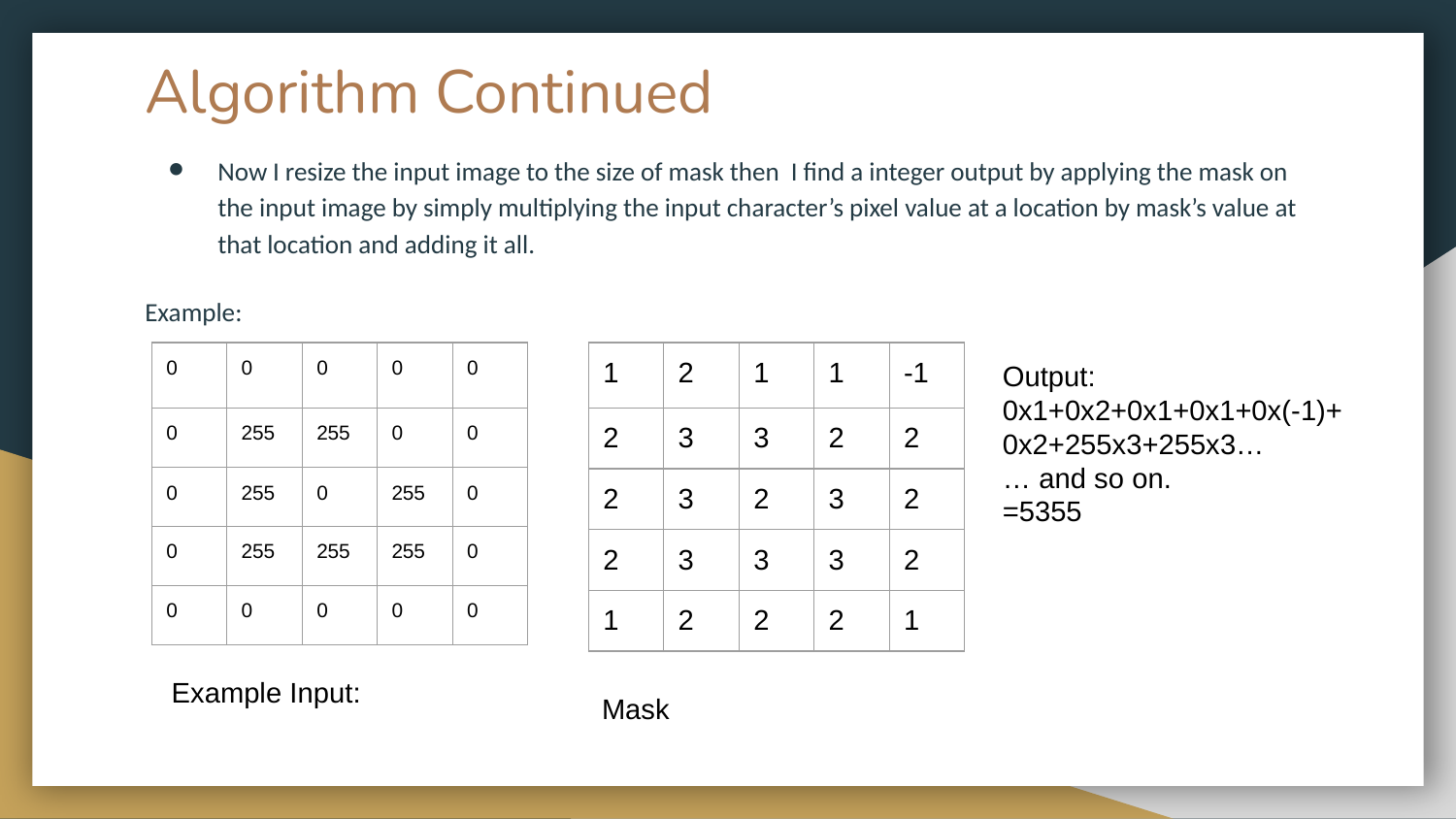

# Algorithm Continued
Now I resize the input image to the size of mask then  I find a integer output by applying the mask on the input image by simply multiplying the input character’s pixel value at a location by mask’s value at that location and adding it all.
Example:

| 0 | 0 | 0 | 0 | 0 |
| --- | --- | --- | --- | --- |
| 0 | 255 | 255 | 0 | 0 |
| 0 | 255 | 0 | 255 | 0 |
| 0 | 255 | 255 | 255 | 0 |
| 0 | 0 | 0 | 0 | 0 |
| 1 | 2 | 1 | 1 | -1 |
| --- | --- | --- | --- | --- |
| 2 | 3 | 3 | 2 | 2 |
| 2 | 3 | 2 | 3 | 2 |
| 2 | 3 | 3 | 3 | 2 |
| 1 | 2 | 2 | 2 | 1 |
Output:
0x1+0x2+0x1+0x1+0x(-1)+
0x2+255x3+255x3…
… and so on.
=5355
Example Input:
Mask